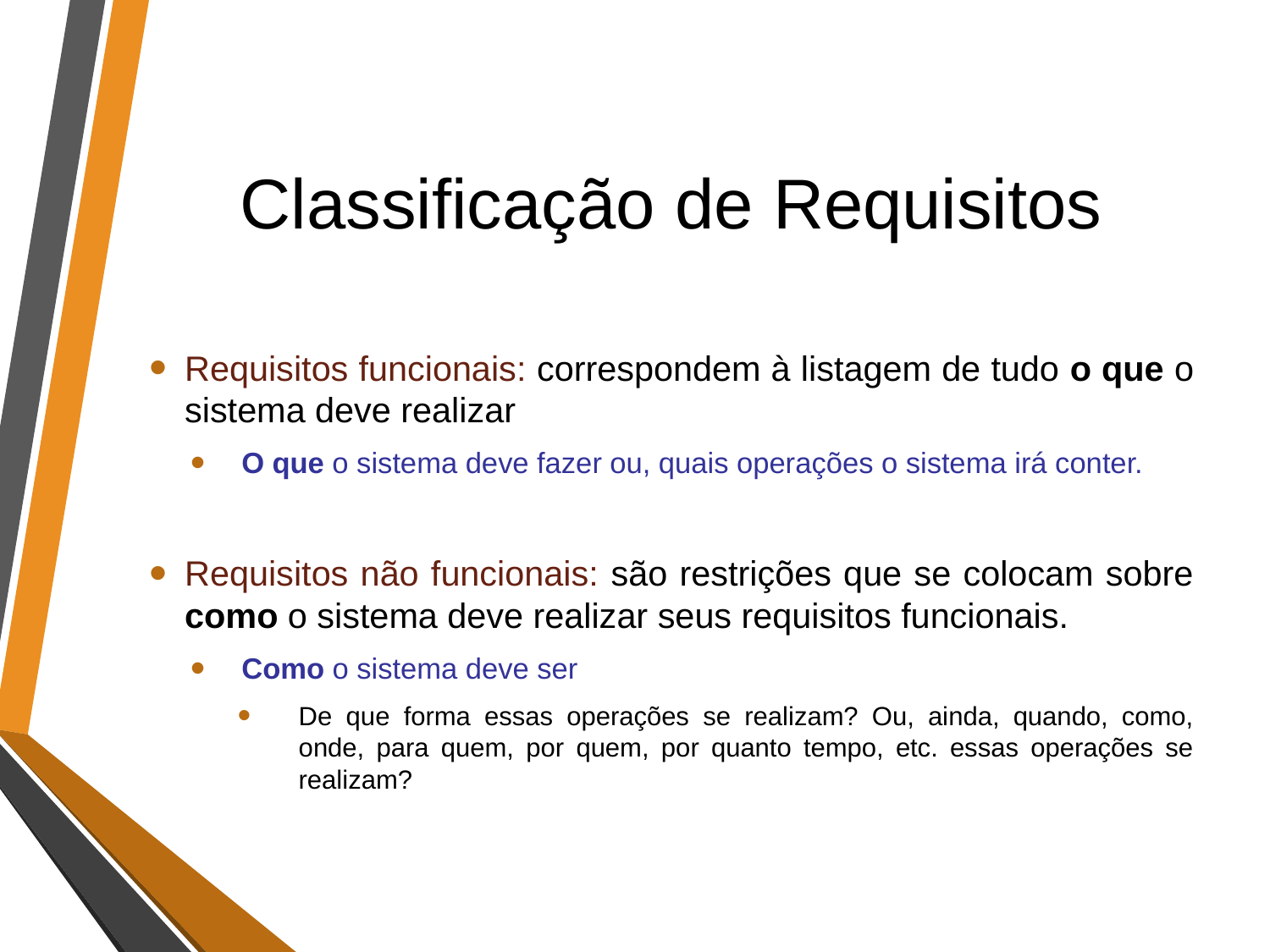

# Classificação de Requisitos
Requisitos funcionais: correspondem à listagem de tudo o que o sistema deve realizar
O que o sistema deve fazer ou, quais operações o sistema irá conter.

Requisitos não funcionais: são restrições que se colocam sobre como o sistema deve realizar seus requisitos funcionais.
Como o sistema deve ser
De que forma essas operações se realizam? Ou, ainda, quando, como, onde, para quem, por quem, por quanto tempo, etc. essas operações se realizam?